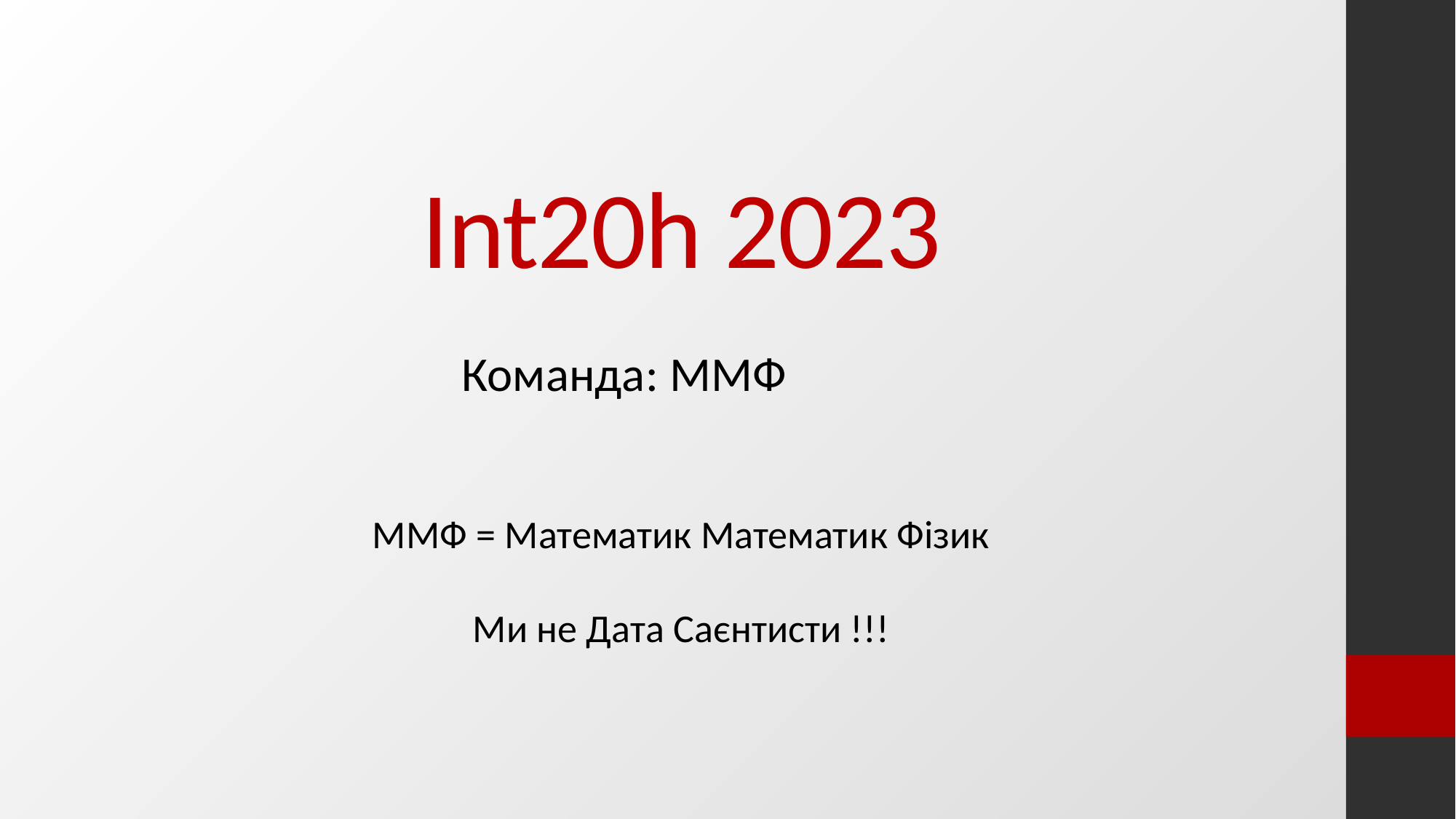

# Int20h 2023
Команда: ММФ
MMФ = Математик Математик Фізик

Ми не Дата Саєнтисти !!!